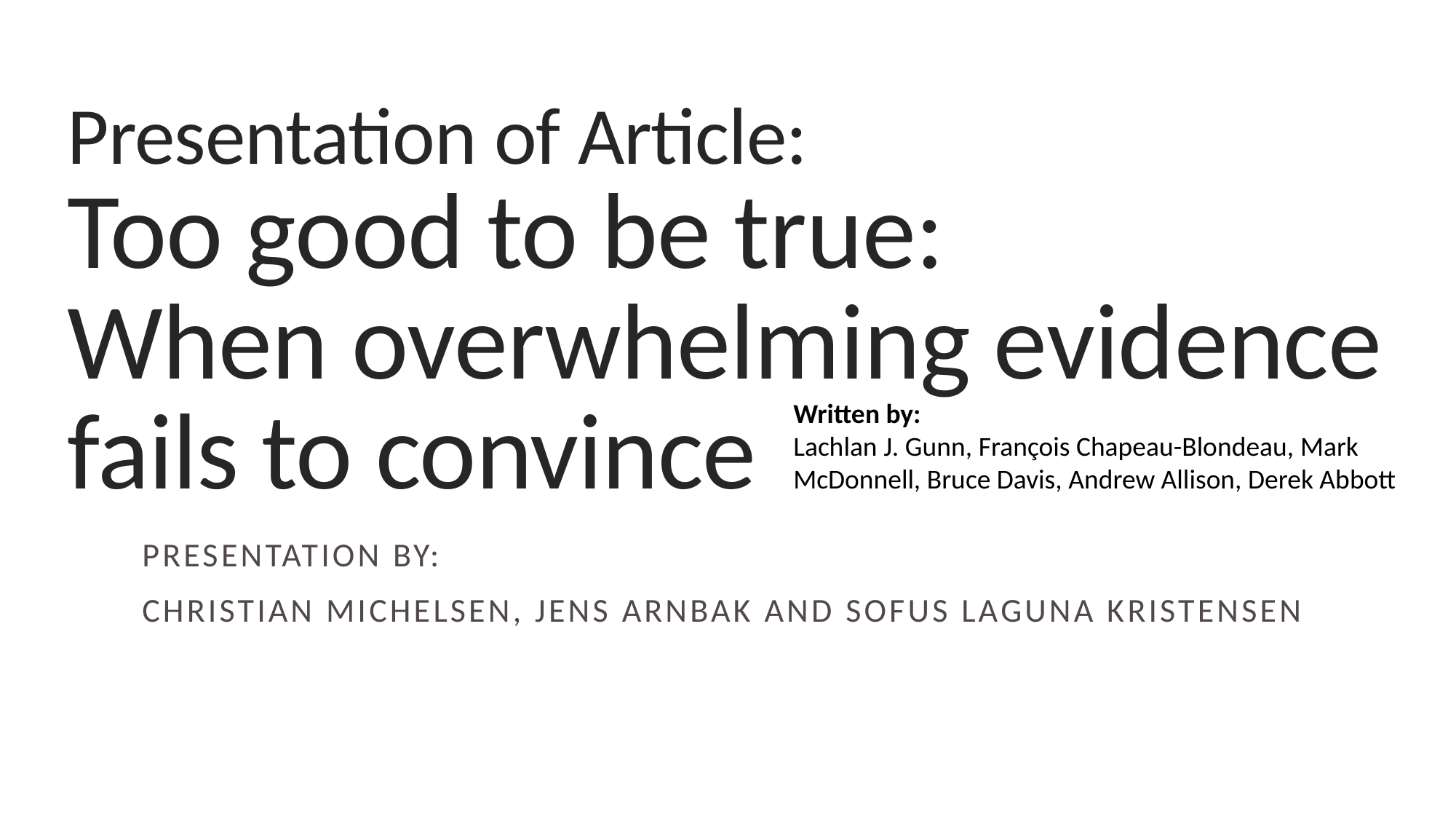

# Presentation of Article: Too good to be true: When overwhelming evidence fails to convince
Written by:
Lachlan J. Gunn, François Chapeau-Blondeau, Mark McDonnell, Bruce Davis, Andrew Allison, Derek Abbott
Presentation BY:
Christian Michelsen, Jens Arnbak and Sofus Laguna Kristensen